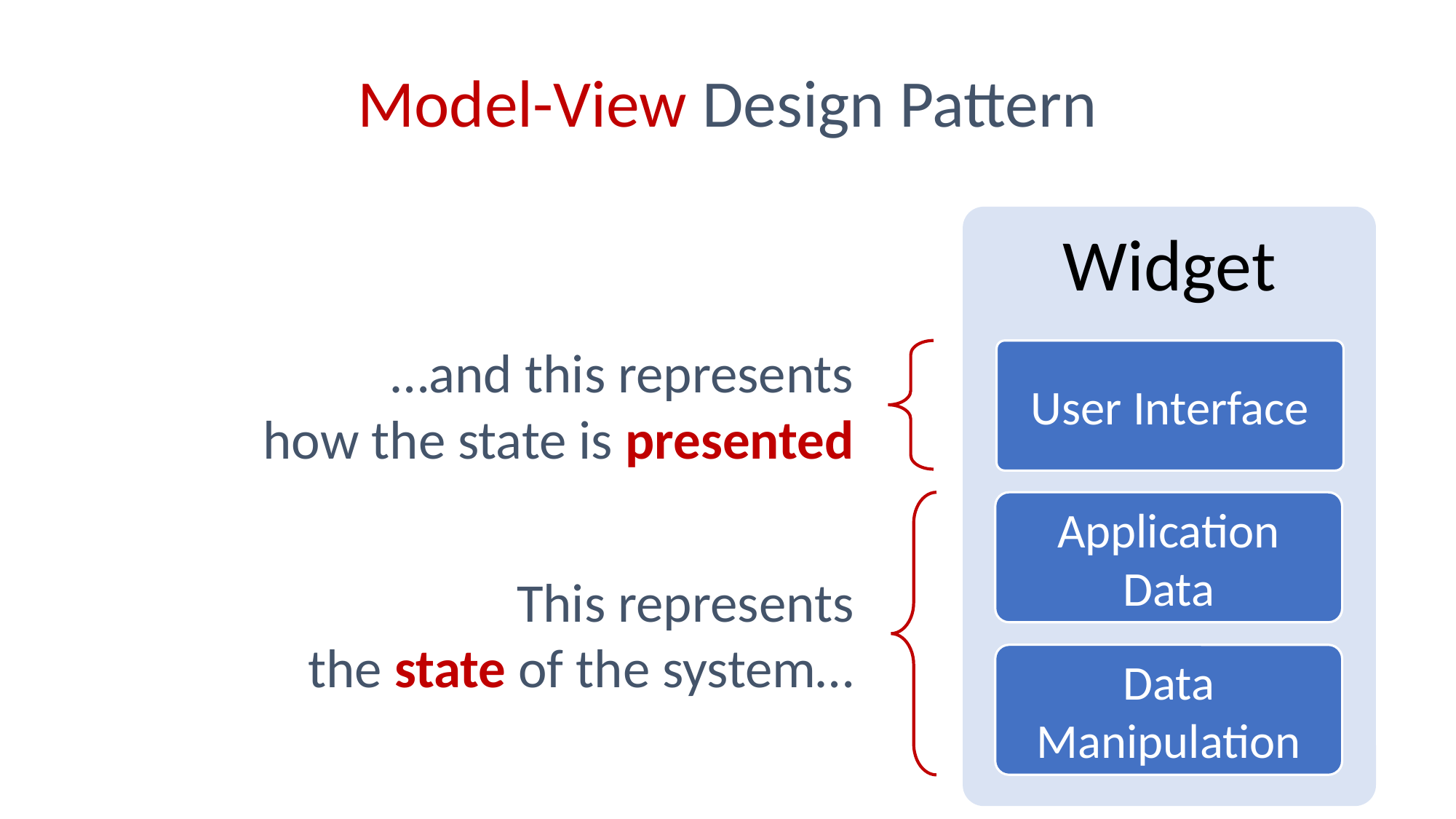

# Model-View Design Pattern
Widget
…and this represents
how the state is presented

User Interface

This represents
the state of the system…
Application Data
Data Manipulation